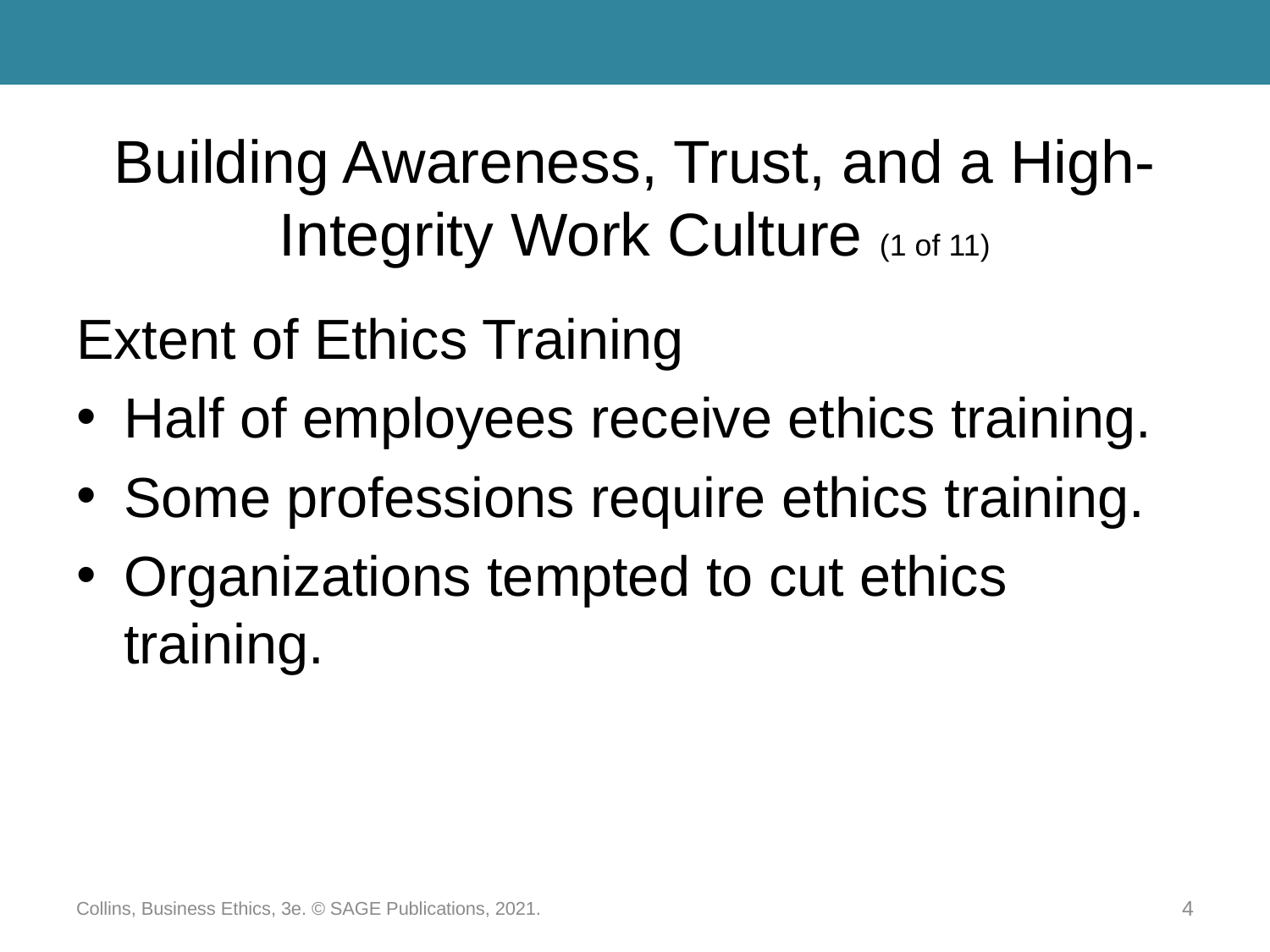

# Building Awareness, Trust, and a High-Integrity Work Culture (1 of 11)
Extent of Ethics Training
Half of employees receive ethics training.
Some professions require ethics training.
Organizations tempted to cut ethics training.

Collins, Business Ethics, 3e. © SAGE Publications, 2021.
4